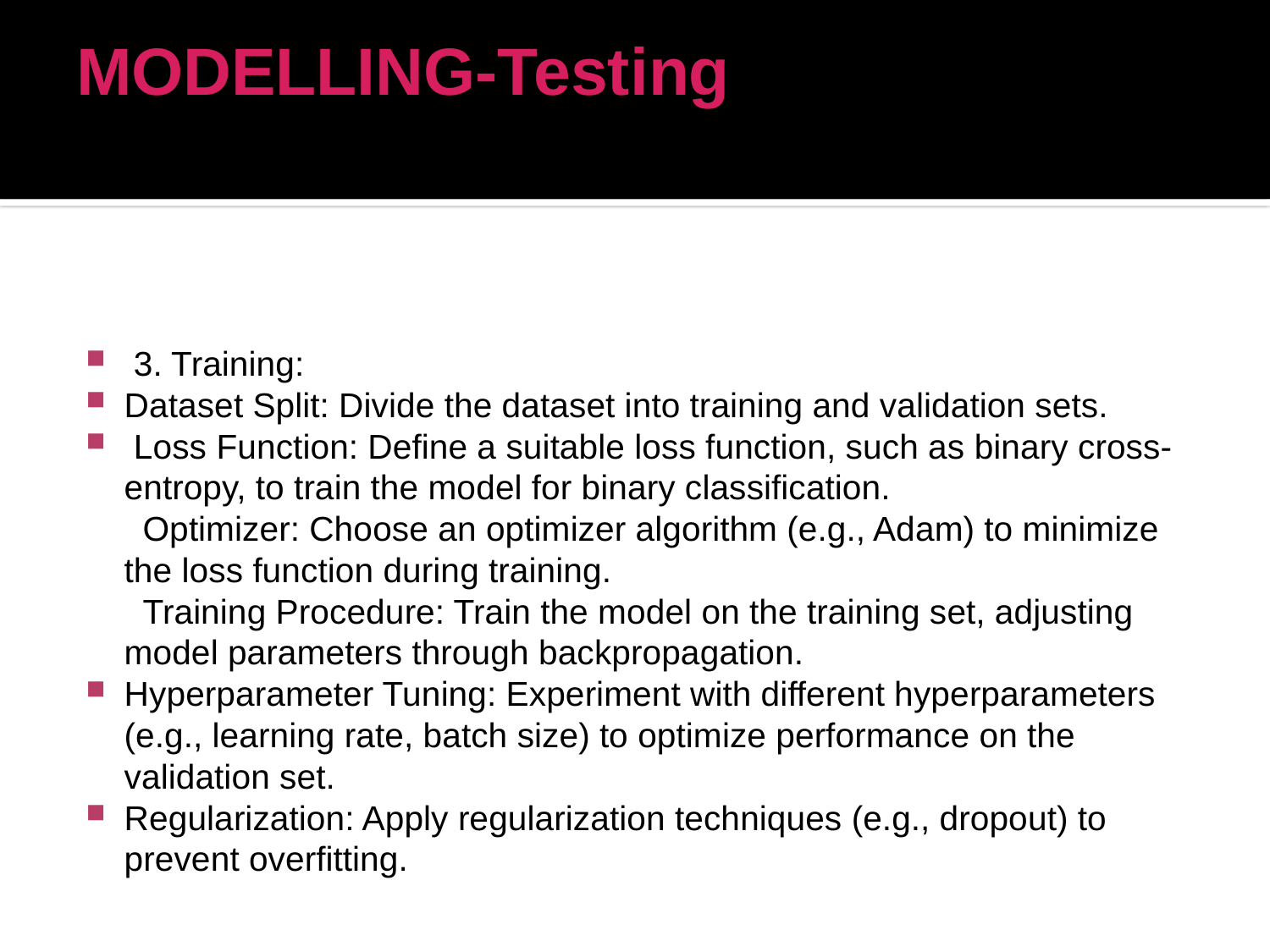

# MODELLING-Testing

 3. Training:
Dataset Split: Divide the dataset into training and validation sets.
 Loss Function: Define a suitable loss function, such as binary cross-entropy, to train the model for binary classification.
      Optimizer: Choose an optimizer algorithm (e.g., Adam) to minimize the loss function during training.
      Training Procedure: Train the model on the training set, adjusting model parameters through backpropagation.
Hyperparameter Tuning: Experiment with different hyperparameters (e.g., learning rate, batch size) to optimize performance on the validation set.
Regularization: Apply regularization techniques (e.g., dropout) to prevent overfitting.